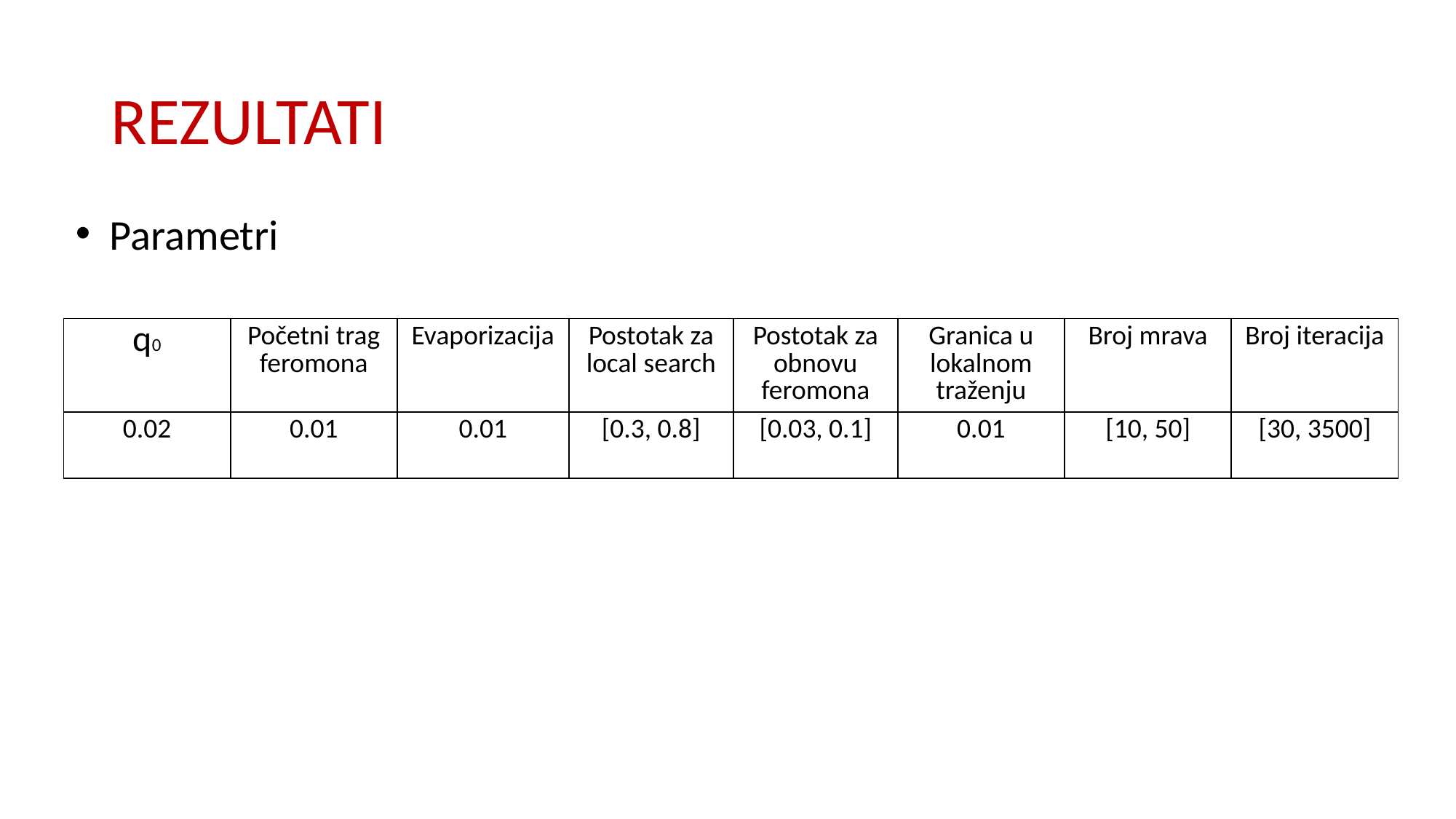

# REZULTATI
Parametri
| q0 | Početni trag feromona | Evaporizacija | Postotak za local search | Postotak za obnovu feromona | Granica u lokalnom traženju | Broj mrava | Broj iteracija |
| --- | --- | --- | --- | --- | --- | --- | --- |
| 0.02 | 0.01 | 0.01 | [0.3, 0.8] | [0.03, 0.1] | 0.01 | [10, 50] | [30, 3500] |